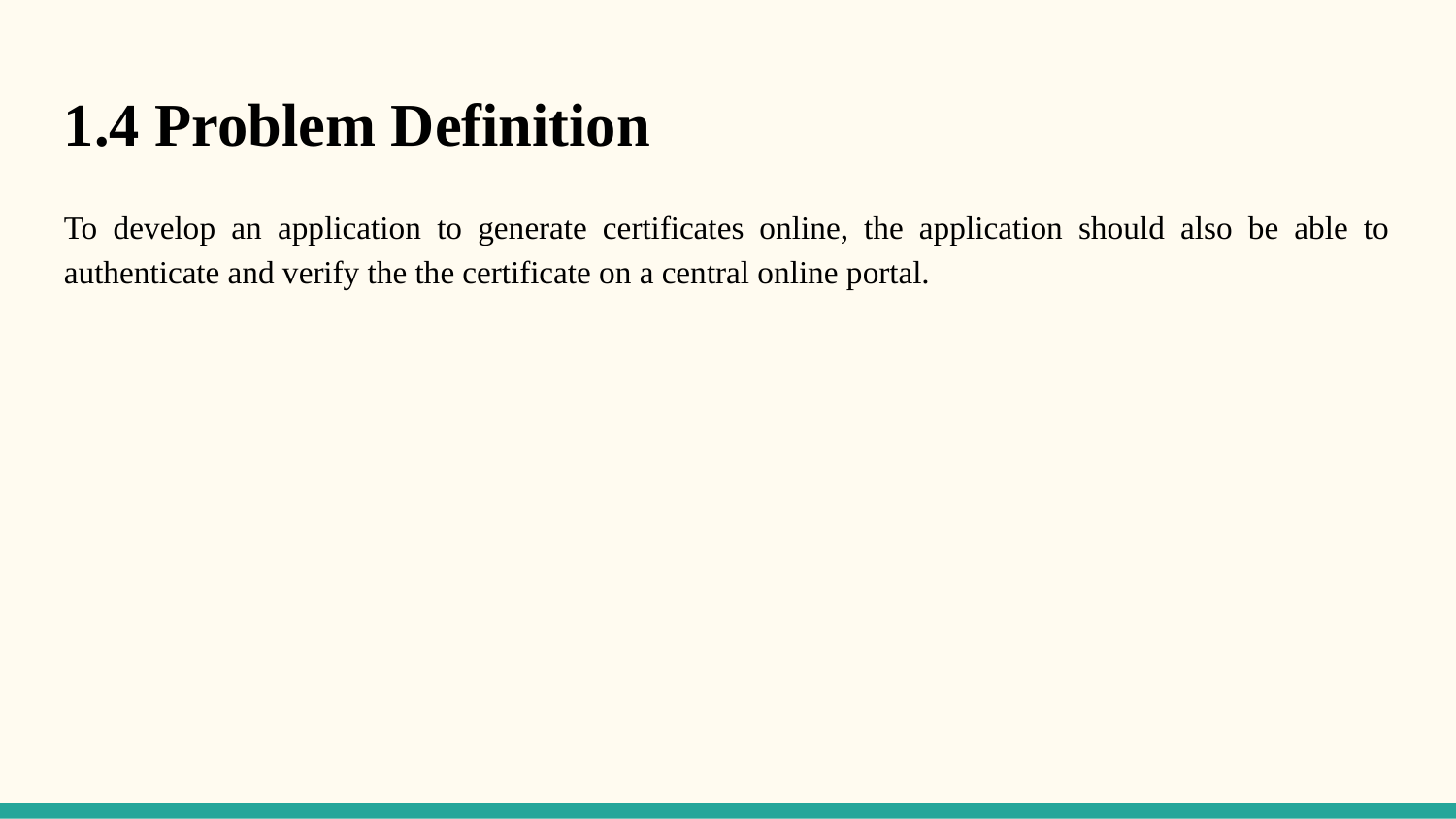

1.4 Problem Definition
To develop an application to generate certificates online, the application should also be able to authenticate and verify the the certificate on a central online portal.